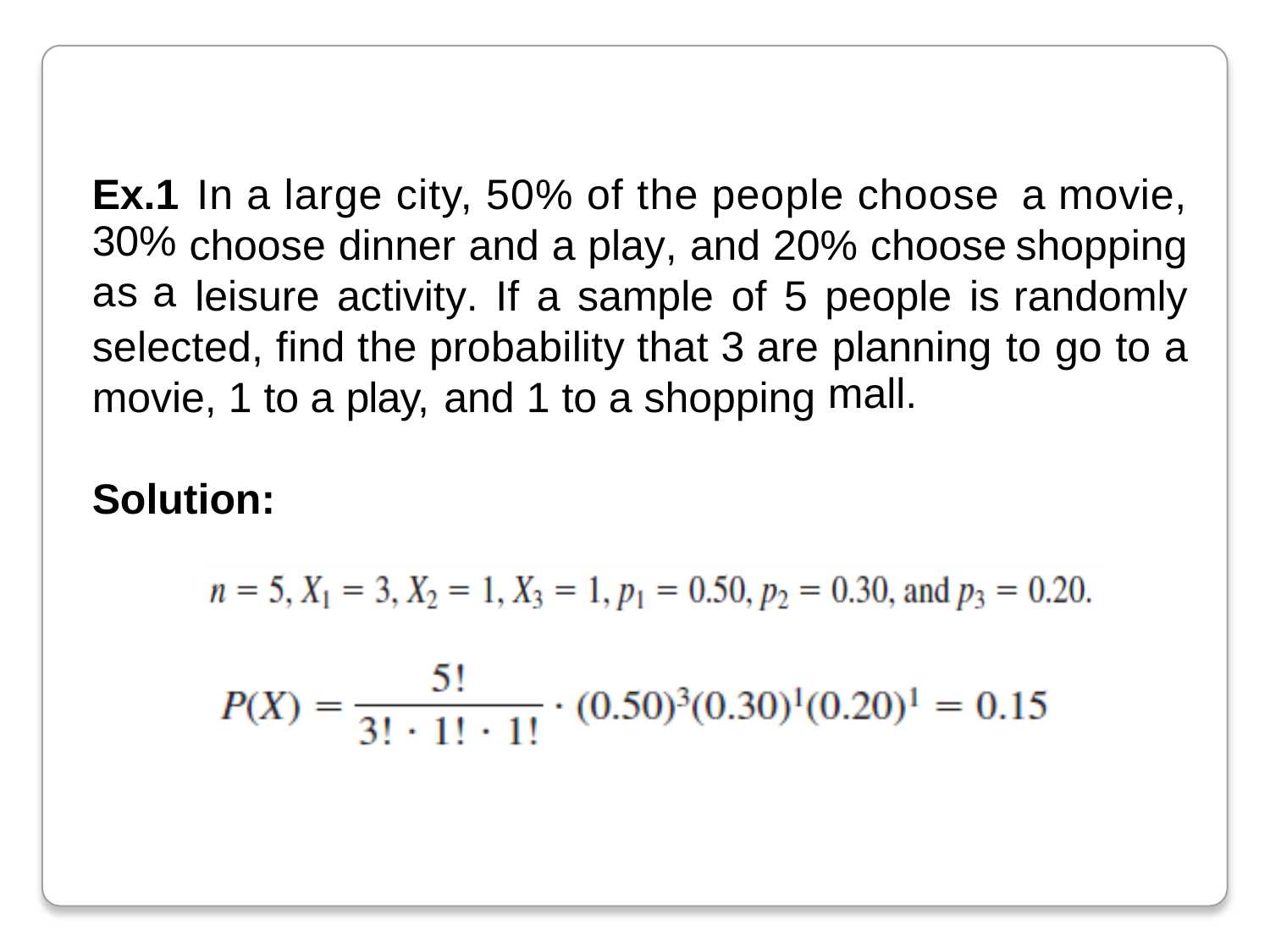

Ex.1
30%
as a
In a large city, 50% of the people choose
choose dinner and a play, and 20% choose leisure activity. If a sample of 5 people is
a movie,
shopping randomly
selected, find the probability that 3 are
planning
mall.
to
go
to
a
movie, 1 to
a
play,
and
1
to
a
shopping
Solution: